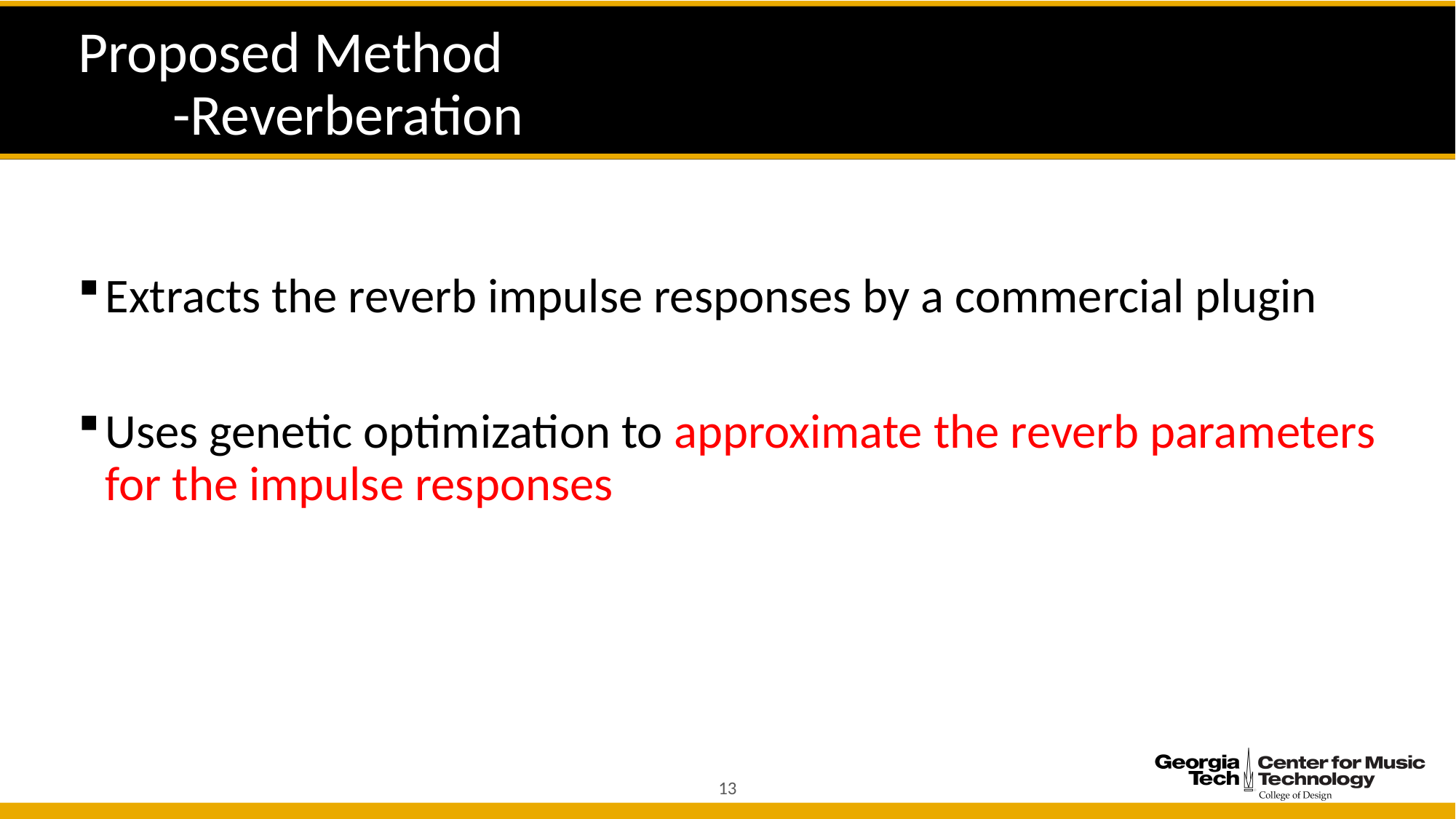

# Proposed Method -Reverberation

Extracts the reverb impulse responses by a commercial plugin

Uses genetic optimization to approximate the reverb parameters for the impulse responses